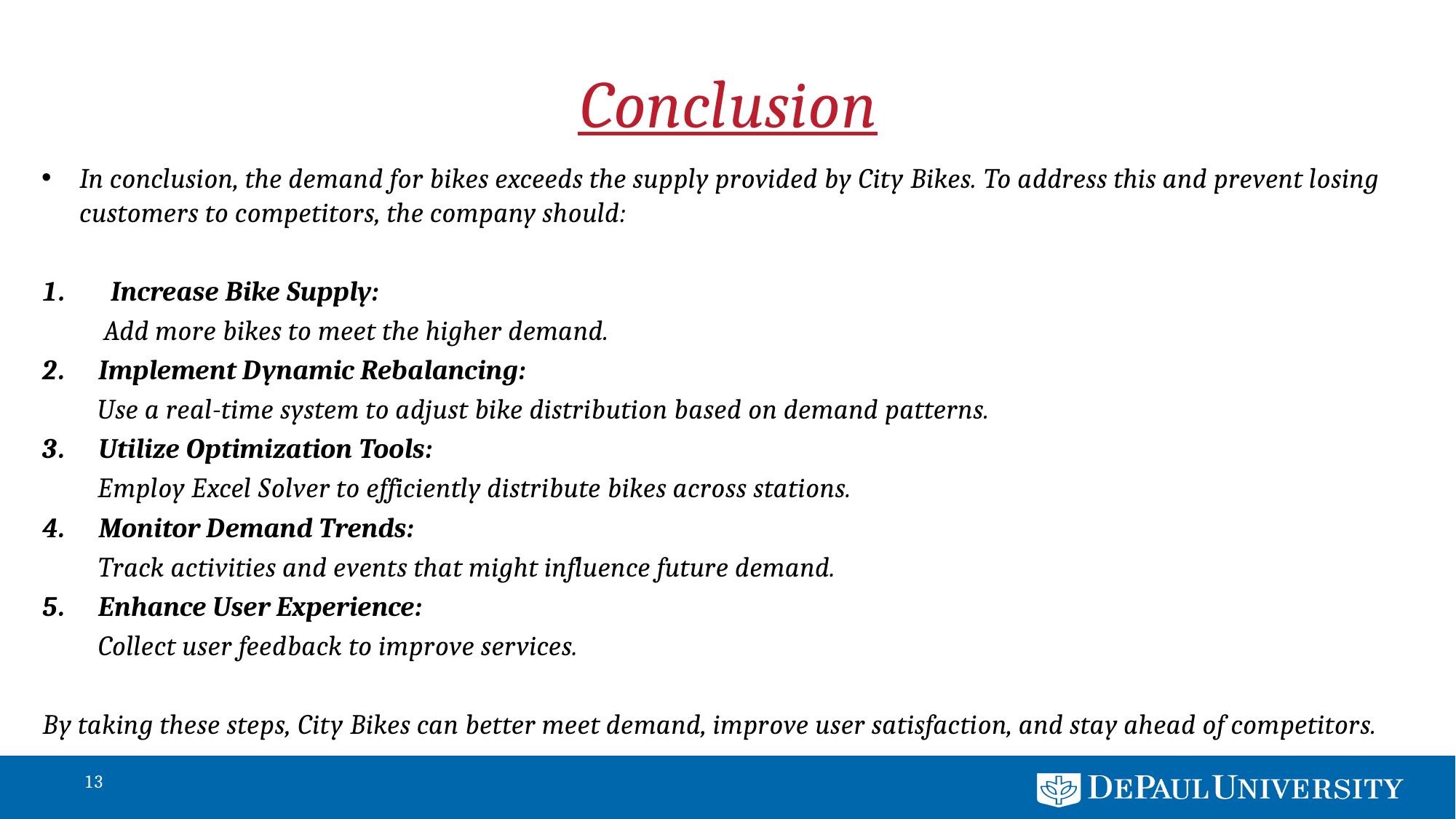

# Conclusion
In conclusion, the demand for bikes exceeds the supply provided by City Bikes. To address this and prevent losing customers to competitors, the company should:

1.	 Increase Bike Supply:
          Add more bikes to meet the higher demand.
Implement Dynamic Rebalancing:
         Use a real-time system to adjust bike distribution based on demand patterns.
Utilize Optimization Tools:
         Employ Excel Solver to efficiently distribute bikes across stations.
Monitor Demand Trends:
         Track activities and events that might influence future demand.
Enhance User Experience:
         Collect user feedback to improve services.

By taking these steps, City Bikes can better meet demand, improve user satisfaction, and stay ahead of competitors.
13